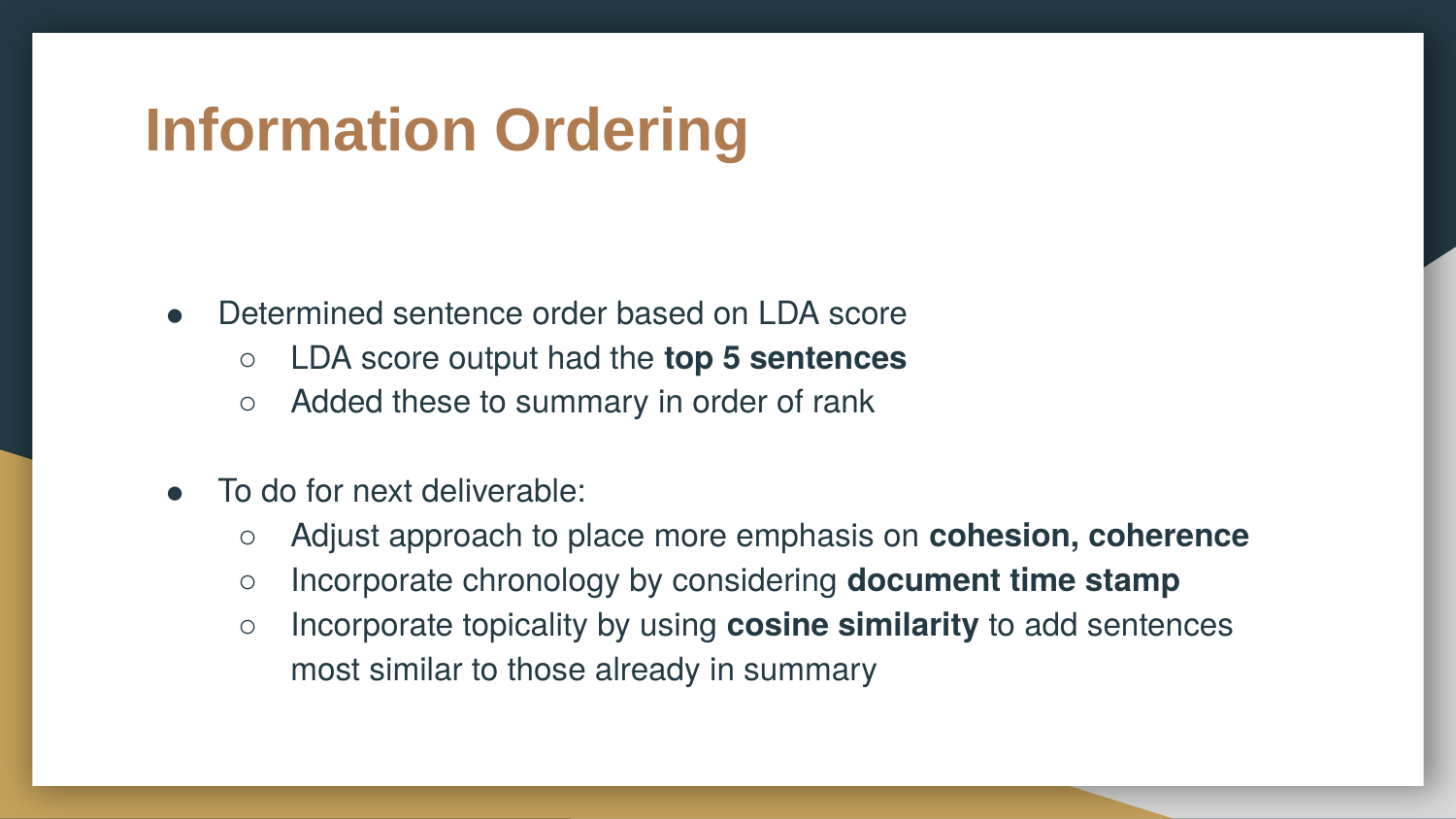

# Information Ordering

Determined sentence order based on LDA score
LDA score output had the top 5 sentences
Added these to summary in order of rank
To do for next deliverable:
Adjust approach to place more emphasis on cohesion, coherence
Incorporate chronology by considering document time stamp
Incorporate topicality by using cosine similarity to add sentences most similar to those already in summary